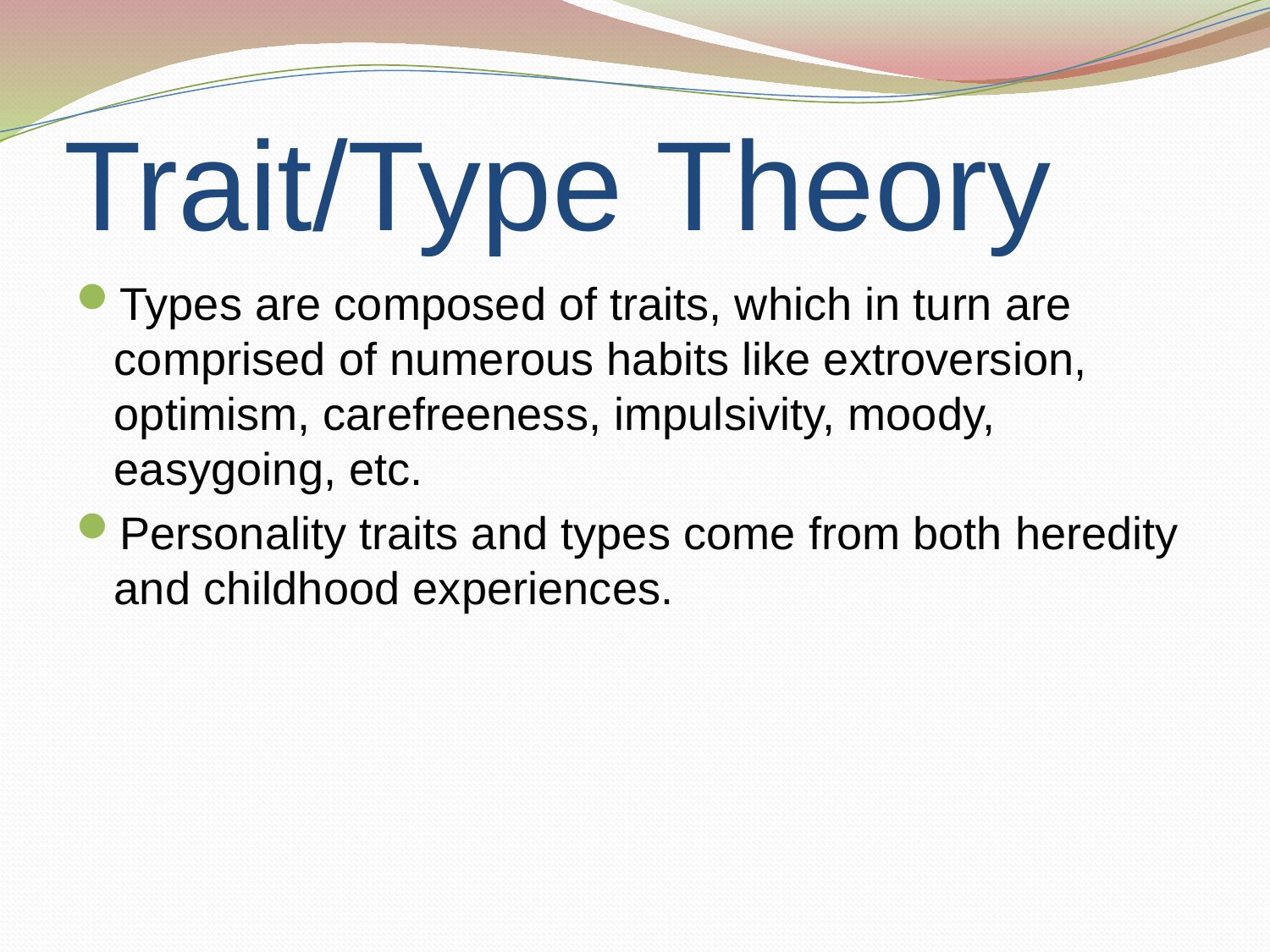

# Trait/Type Theory
Types are composed of traits, which in turn are comprised of numerous habits like extroversion, optimism, carefreeness, impulsivity, moody, easygoing, etc.
Personality traits and types come from both heredity and childhood experiences.